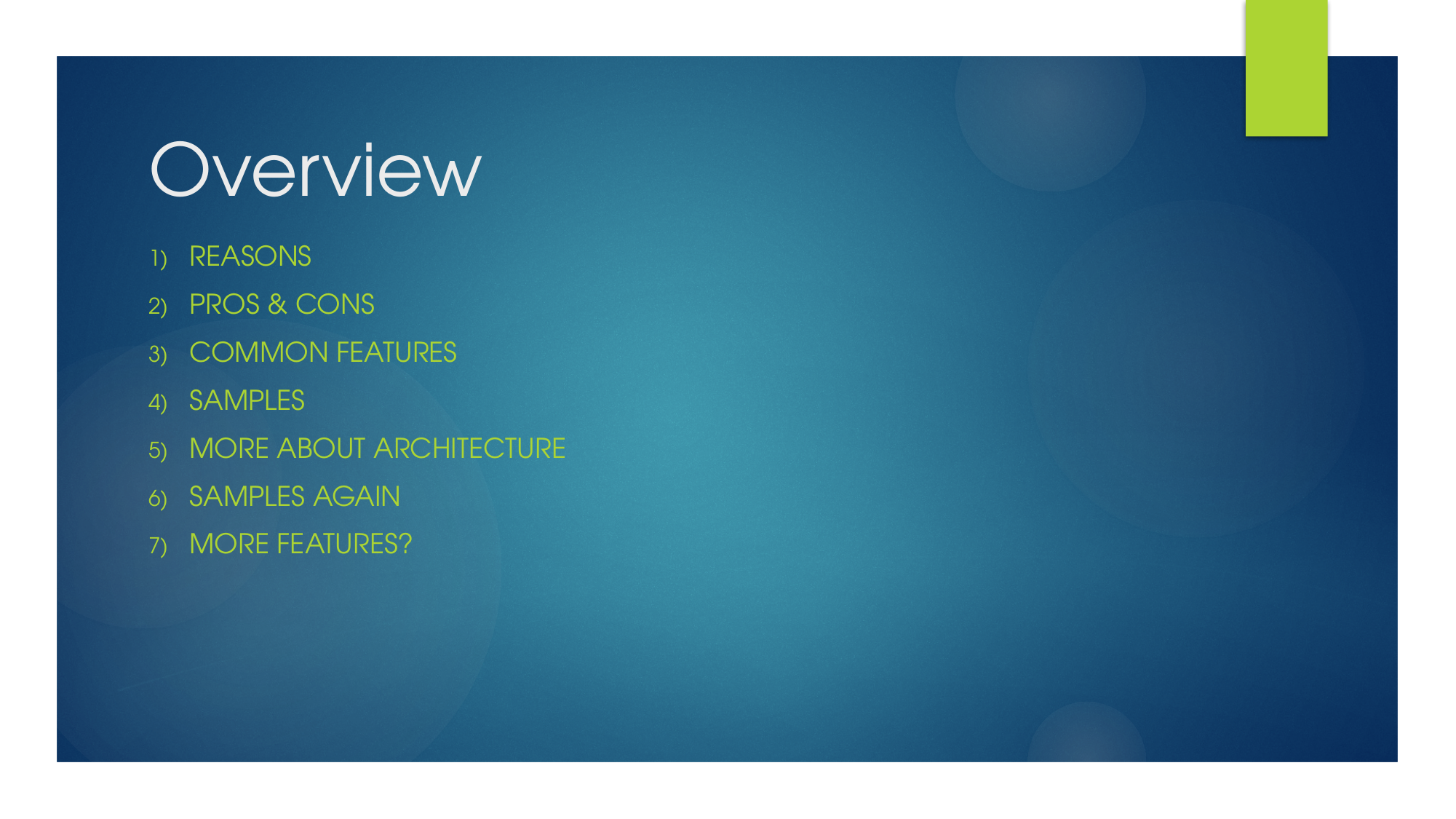

# Overview
Reasons
pros & Cons
Common features
Samples
More about architecture
Samples again
More features?